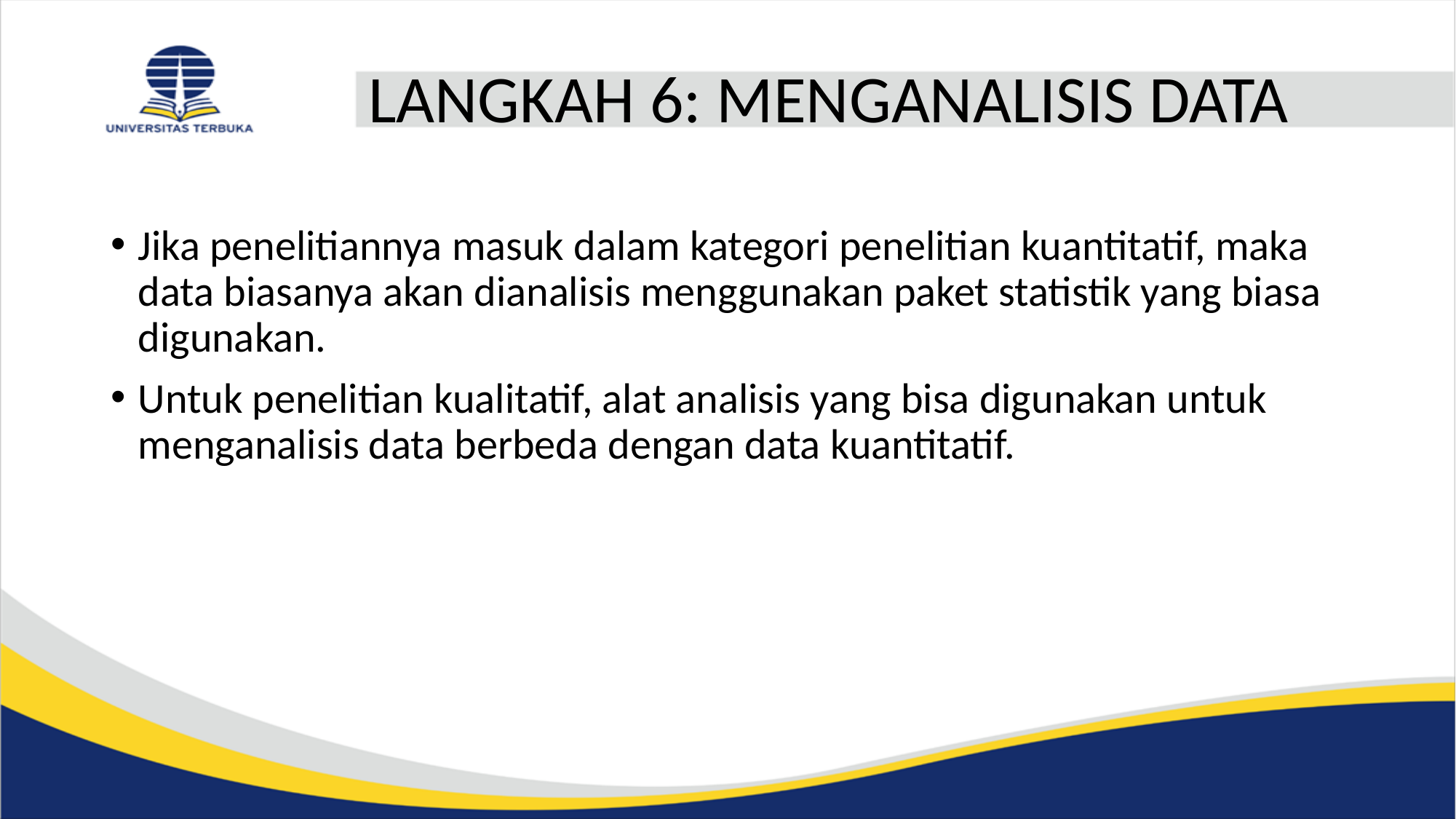

# LANGKAH 6: MENGANALISIS DATA

Jika penelitiannya masuk dalam kategori penelitian kuantitatif, maka data biasanya akan dianalisis menggunakan paket statistik yang biasa digunakan.
Untuk penelitian kualitatif, alat analisis yang bisa digunakan untuk menganalisis data berbeda dengan data kuantitatif.